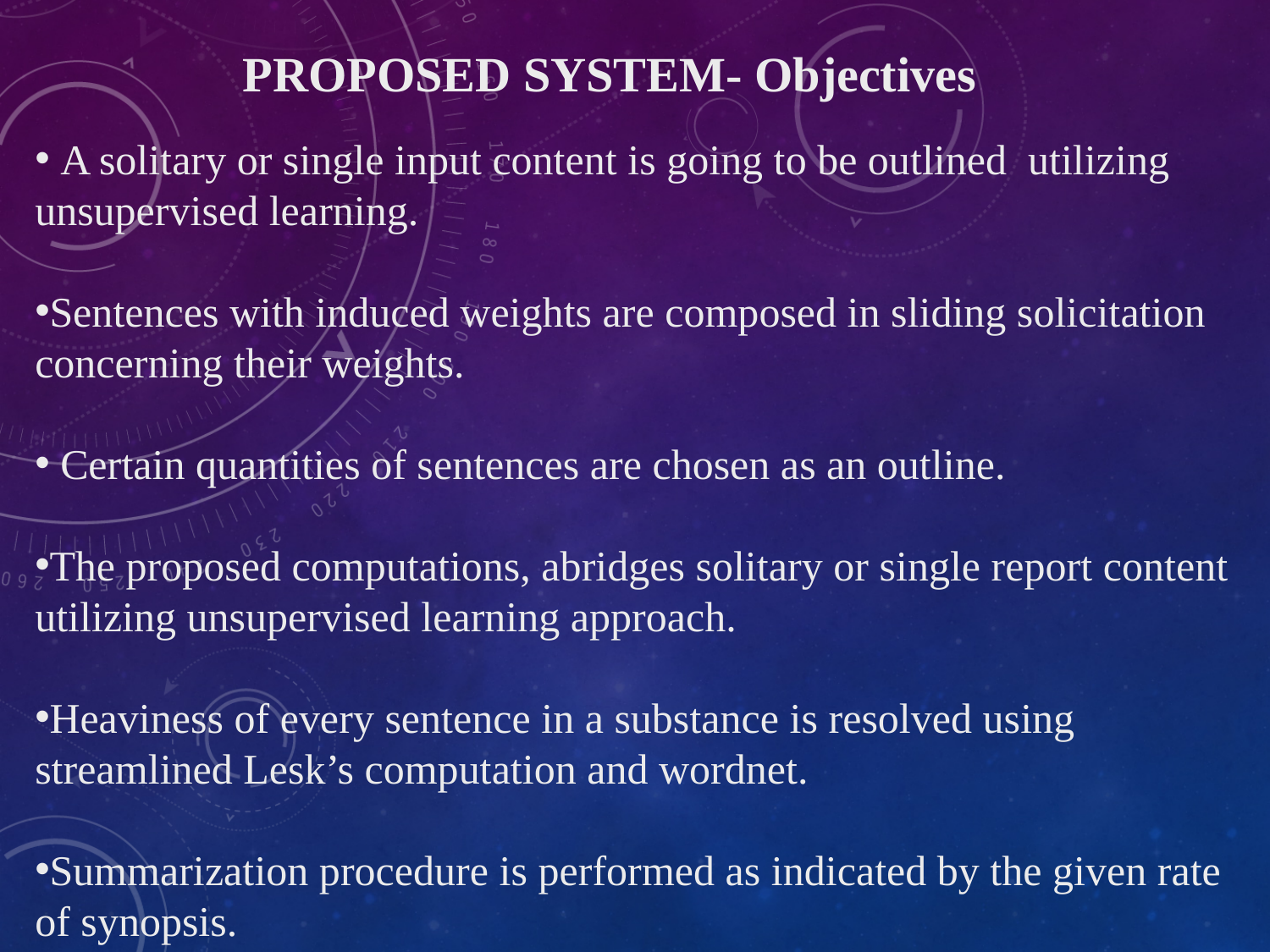

PROPOSED SYSTEM- Objectives
 A solitary or single input content is going to be outlined  utilizing unsupervised learning.

Sentences with induced weights are composed in sliding solicitation concerning their weights.

 Certain quantities of sentences are chosen as an outline.

The proposed computations, abridges solitary or single report content utilizing unsupervised learning approach.

Heaviness of every sentence in a substance is resolved using streamlined Lesk’s computation and wordnet.

Summarization procedure is performed as indicated by the given rate of synopsis.